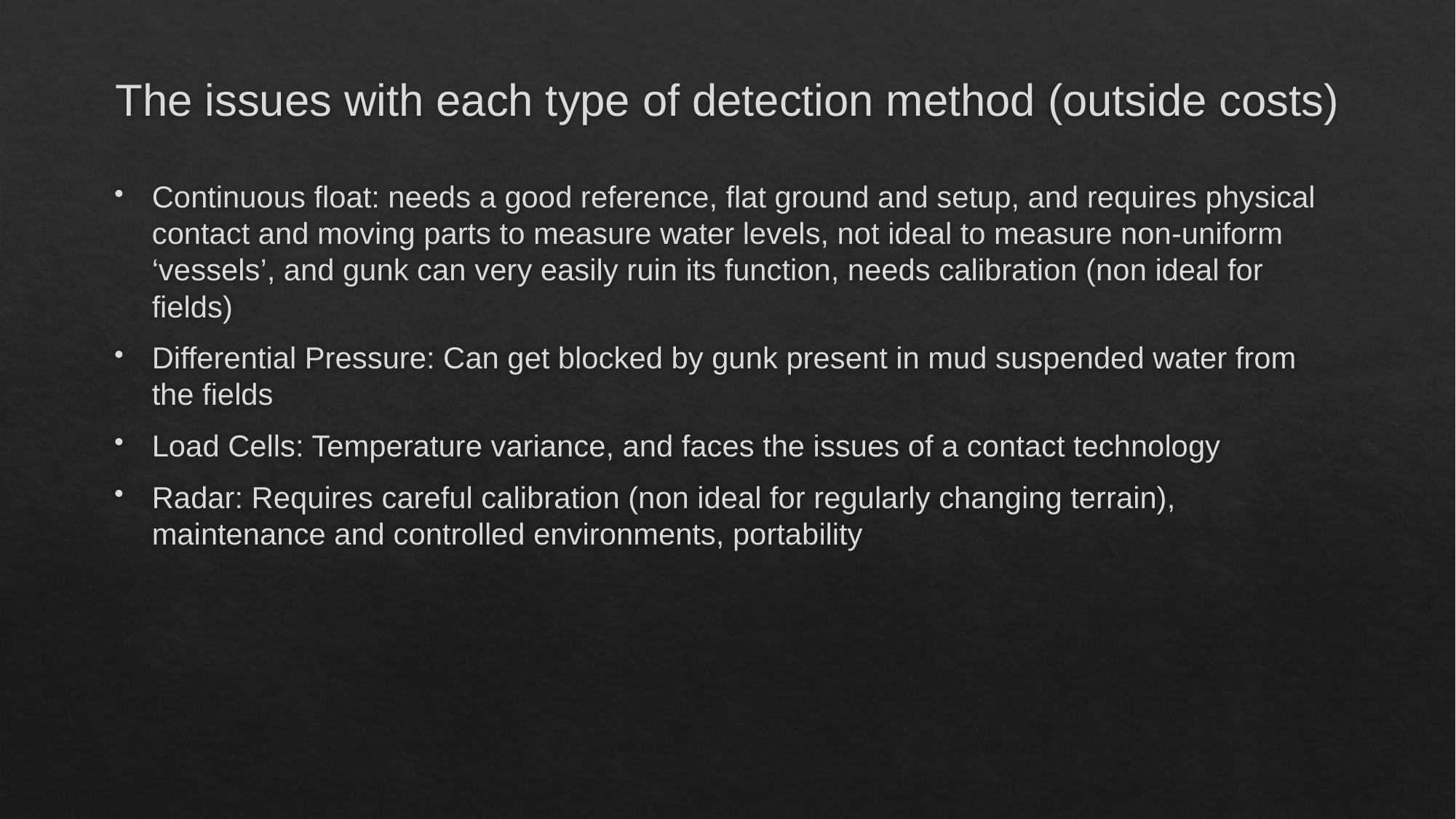

# The issues with each type of detection method (outside costs)
Continuous float: needs a good reference, flat ground and setup, and requires physical contact and moving parts to measure water levels, not ideal to measure non-uniform ‘vessels’, and gunk can very easily ruin its function, needs calibration (non ideal for fields)
Differential Pressure: Can get blocked by gunk present in mud suspended water from the fields
Load Cells: Temperature variance, and faces the issues of a contact technology
Radar: Requires careful calibration (non ideal for regularly changing terrain), maintenance and controlled environments, portability